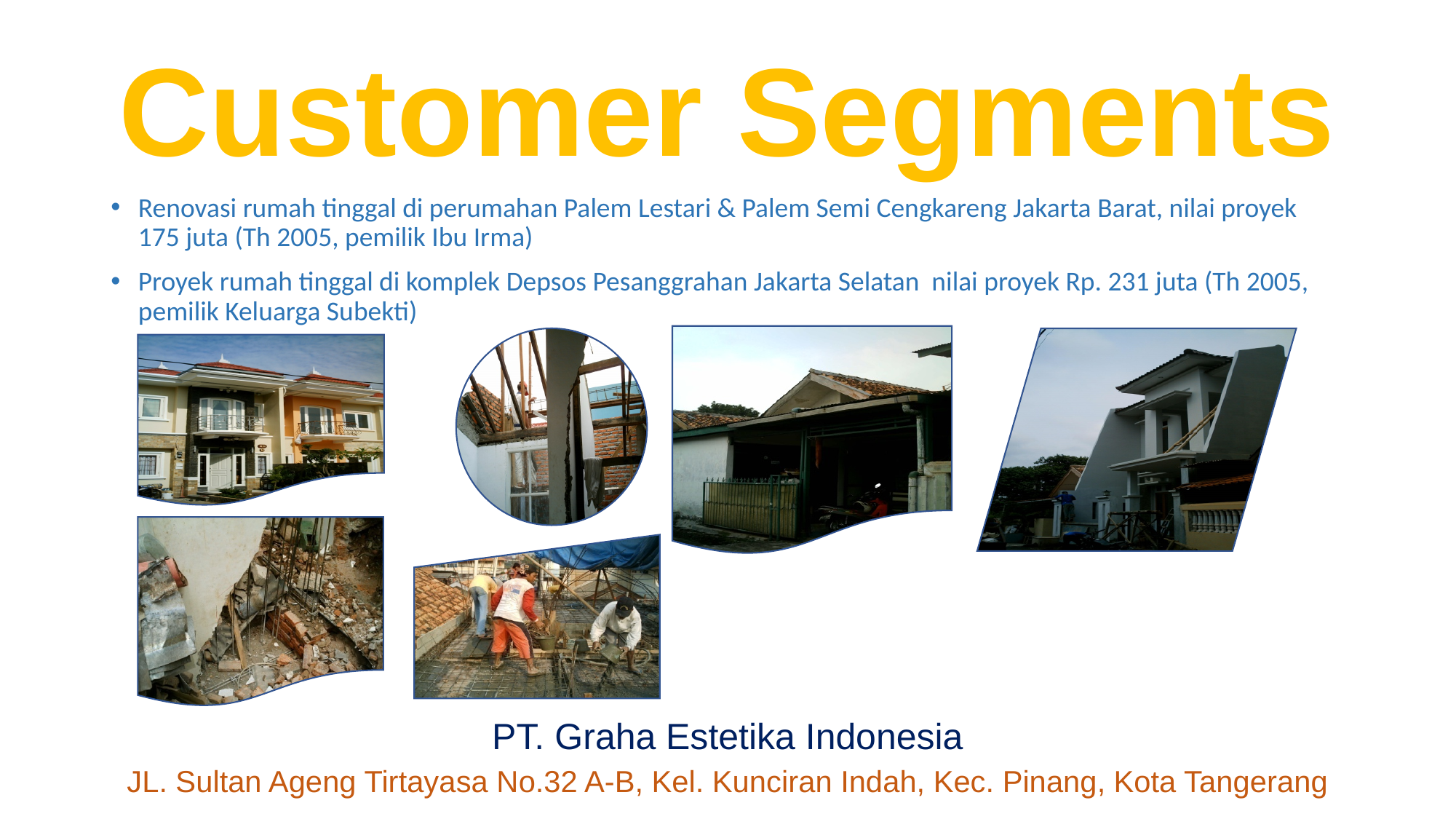

# Customer Segments
Renovasi rumah tinggal di perumahan Palem Lestari & Palem Semi Cengkareng Jakarta Barat, nilai proyek 175 juta (Th 2005, pemilik Ibu Irma)
Proyek rumah tinggal di komplek Depsos Pesanggrahan Jakarta Selatan  nilai proyek Rp. 231 juta (Th 2005, pemilik Keluarga Subekti)

PT. Graha Estetika Indonesia
JL. Sultan Ageng Tirtayasa No.32 A-B, Kel. Kunciran Indah, Kec. Pinang, Kota Tangerang